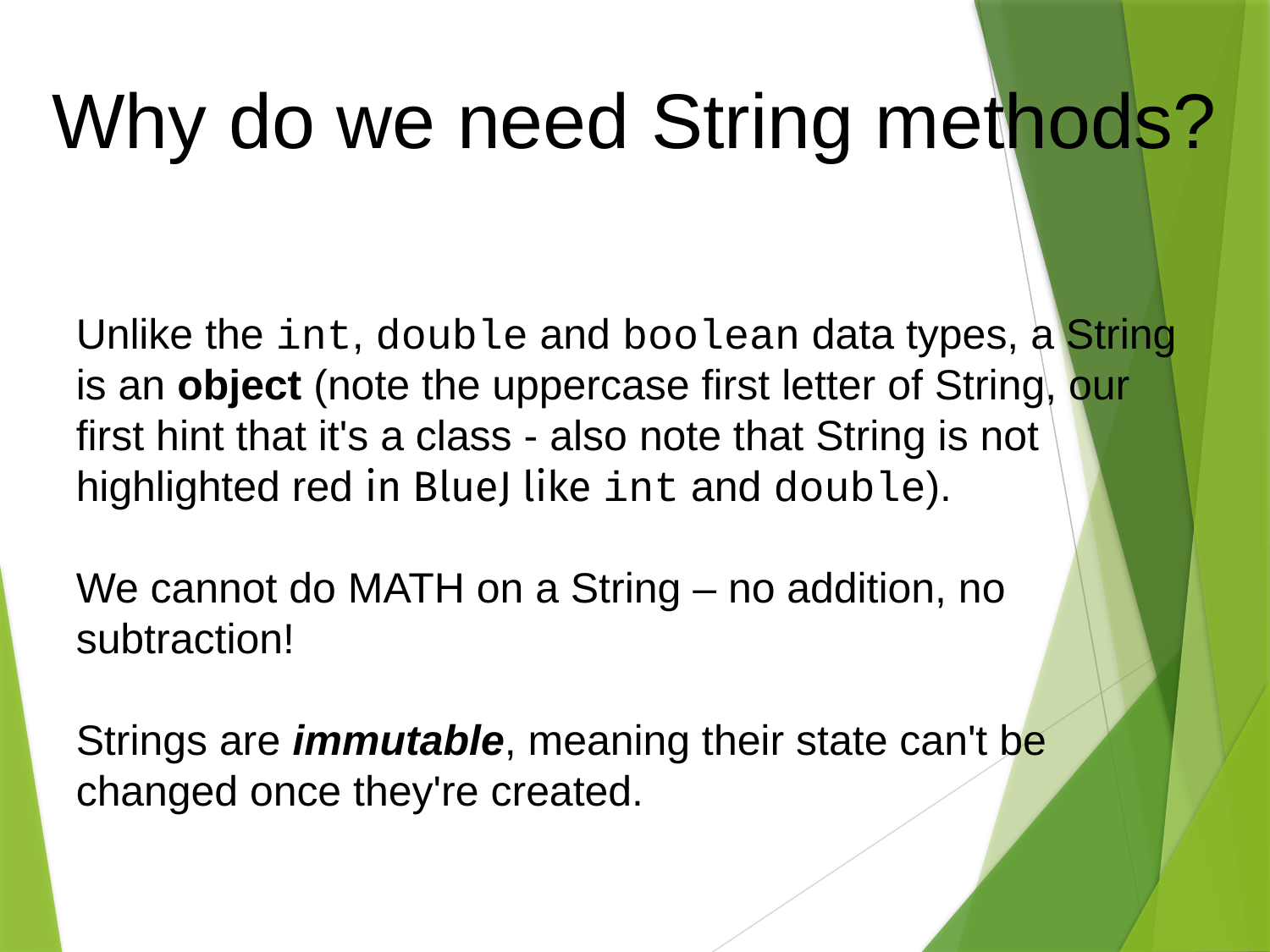

Why do we need String methods?
Unlike the int, double and boolean data types, a String is an object (note the uppercase first letter of String, our first hint that it's a class - also note that String is not highlighted red in BlueJ like int and double).

We cannot do MATH on a String – no addition, no subtraction!

Strings are immutable, meaning their state can't be changed once they're created.